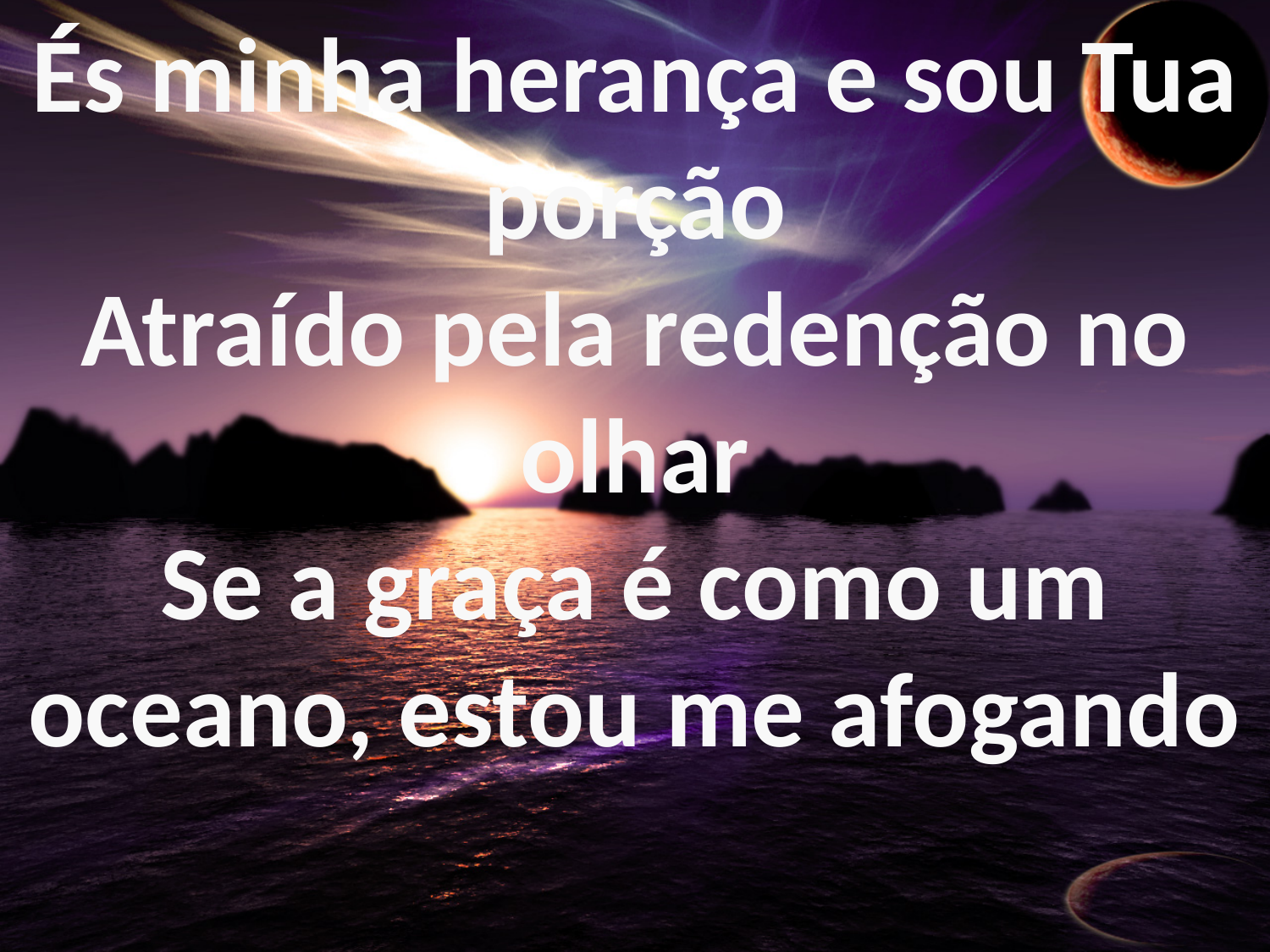

És minha herança e sou Tua porção
Atraído pela redenção no olhar
Se a graça é como um oceano, estou me afogando